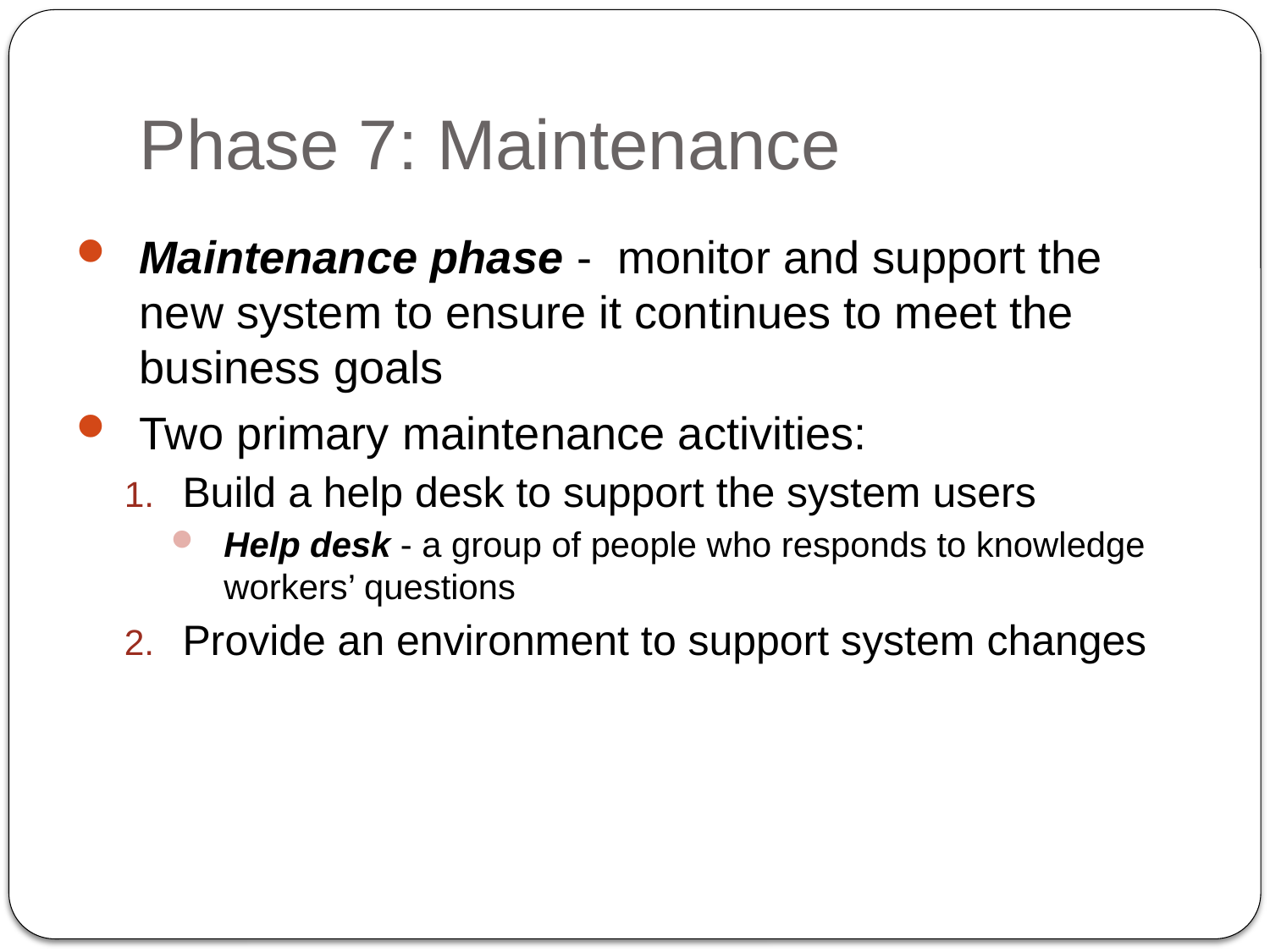

# Phase 7: Maintenance
Maintenance phase -  monitor and support the new system to ensure it continues to meet the business goals
Two primary maintenance activities:
Build a help desk to support the system users
Help desk - a group of people who responds to knowledge workers’ questions
Provide an environment to support system changes